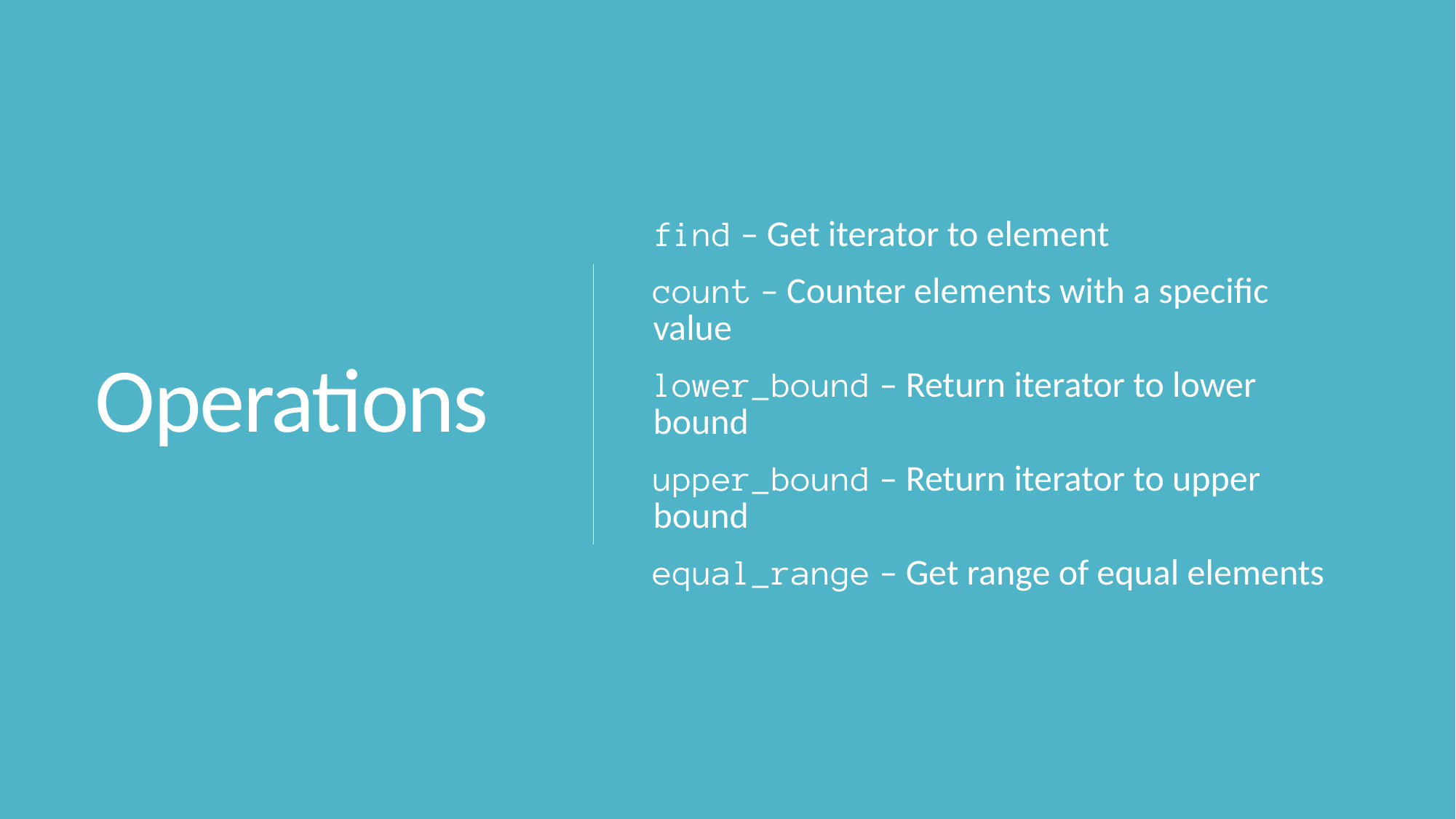

# Operations
find – Get iterator to element
count – Counter elements with a specific value
lower_bound – Return iterator to lower bound
upper_bound – Return iterator to upper bound
equal_range – Get range of equal elements